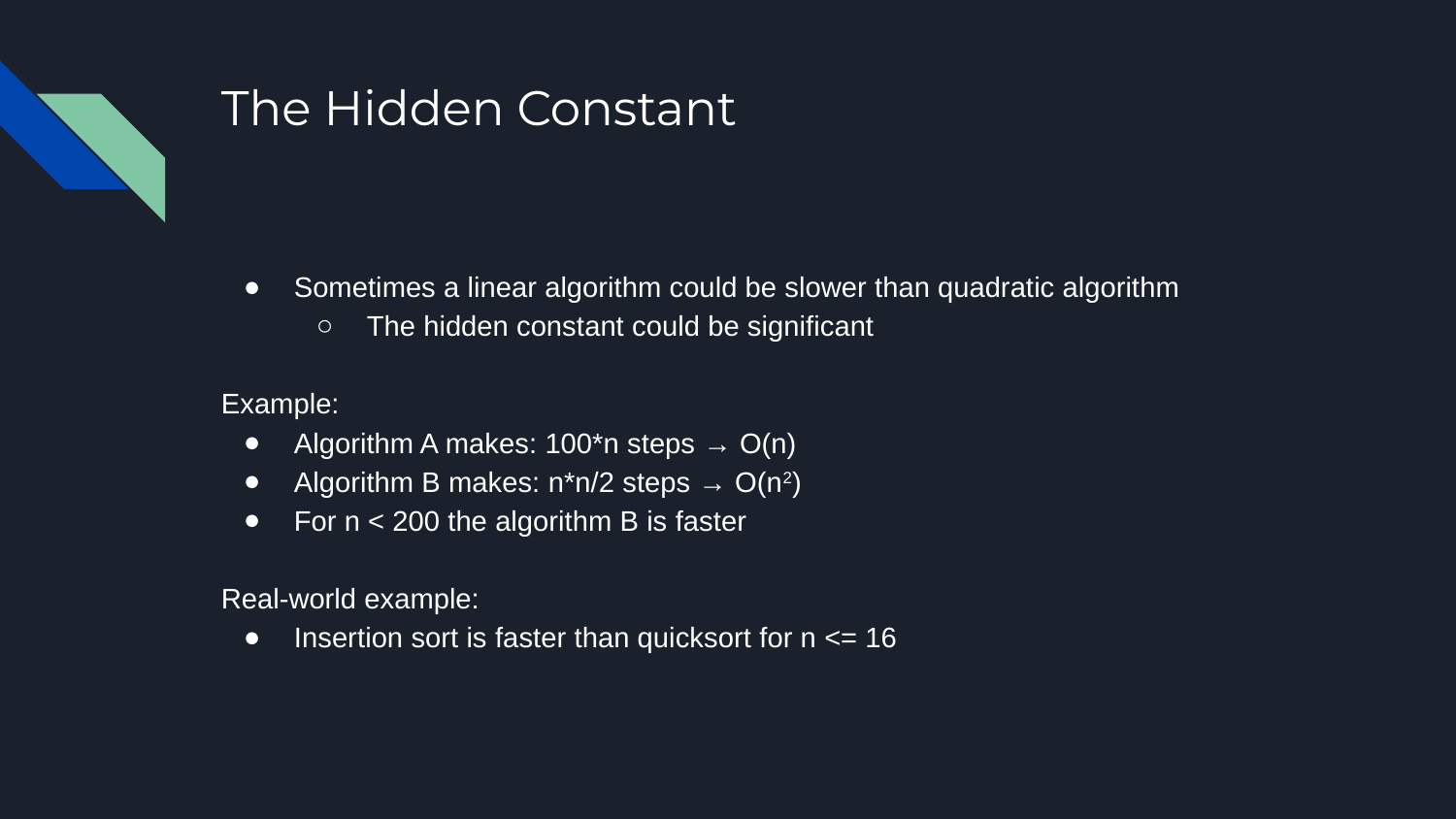

# The Hidden Constant
Sometimes a linear algorithm could be slower than quadratic algorithm
The hidden constant could be significant

Example:
Algorithm A makes: 100*n steps → O(n)
Algorithm B makes: n*n/2 steps → O(n2)
For n < 200 the algorithm B is faster

Real-world example:
Insertion sort is faster than quicksort for n <= 16